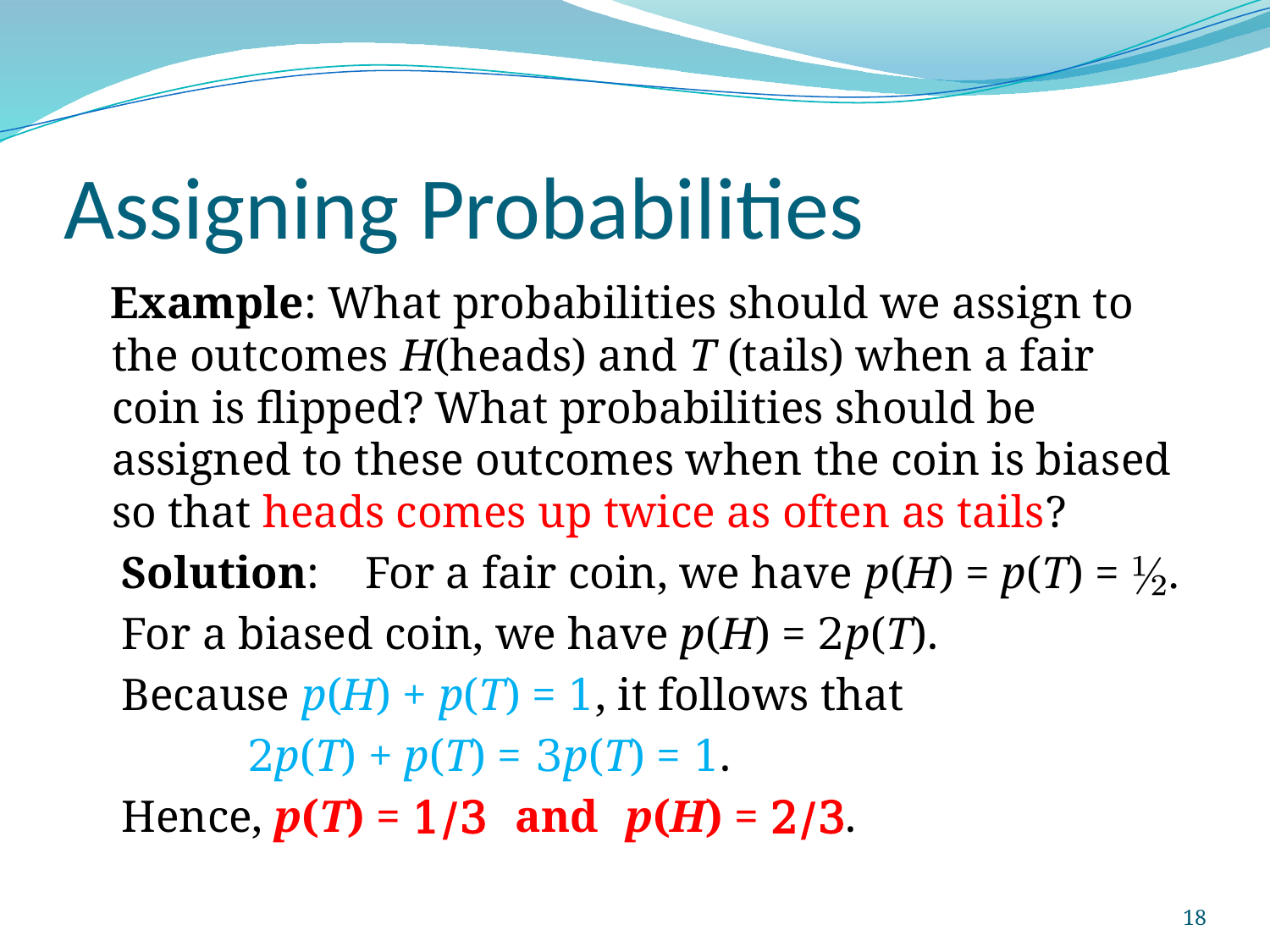

# Assigning Probabilities
   Example: What probabilities should we assign to the outcomes H(heads) and T (tails) when a fair coin is flipped? What probabilities should be assigned to these outcomes when the coin is biased so that heads comes up twice as often as tails?
    Solution:    For a fair coin, we have p(H) = p(T) = ½.
    For a biased coin, we have p(H) = 2p(T).
    Because p(H) + p(T) = 1, it follows that
               2p(T) + p(T) = 3p(T) = 1.
    Hence, p(T) = 1/3  and  p(H) = 2/3.
18